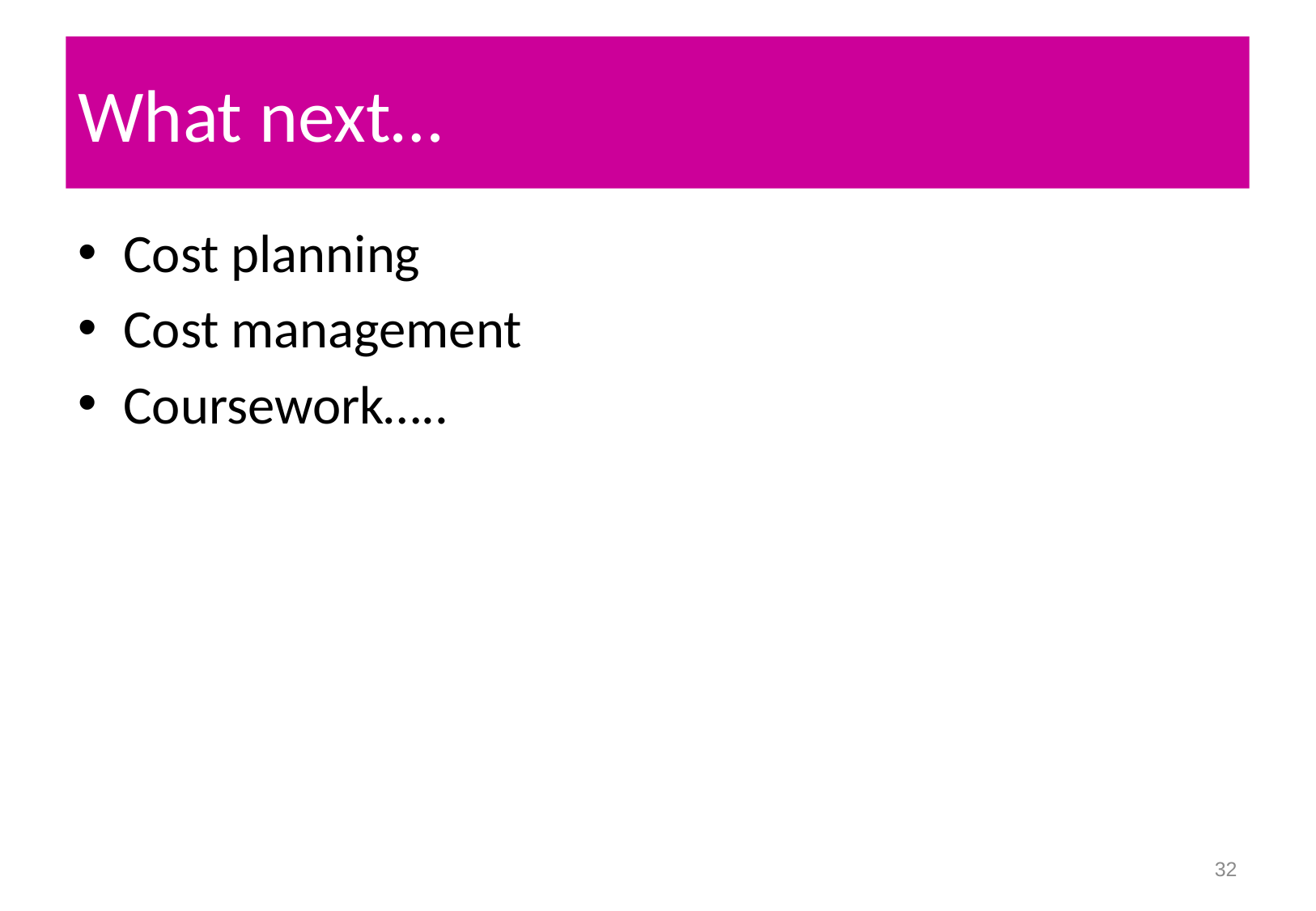

# What next…
Cost planning
Cost management
Coursework…..
32